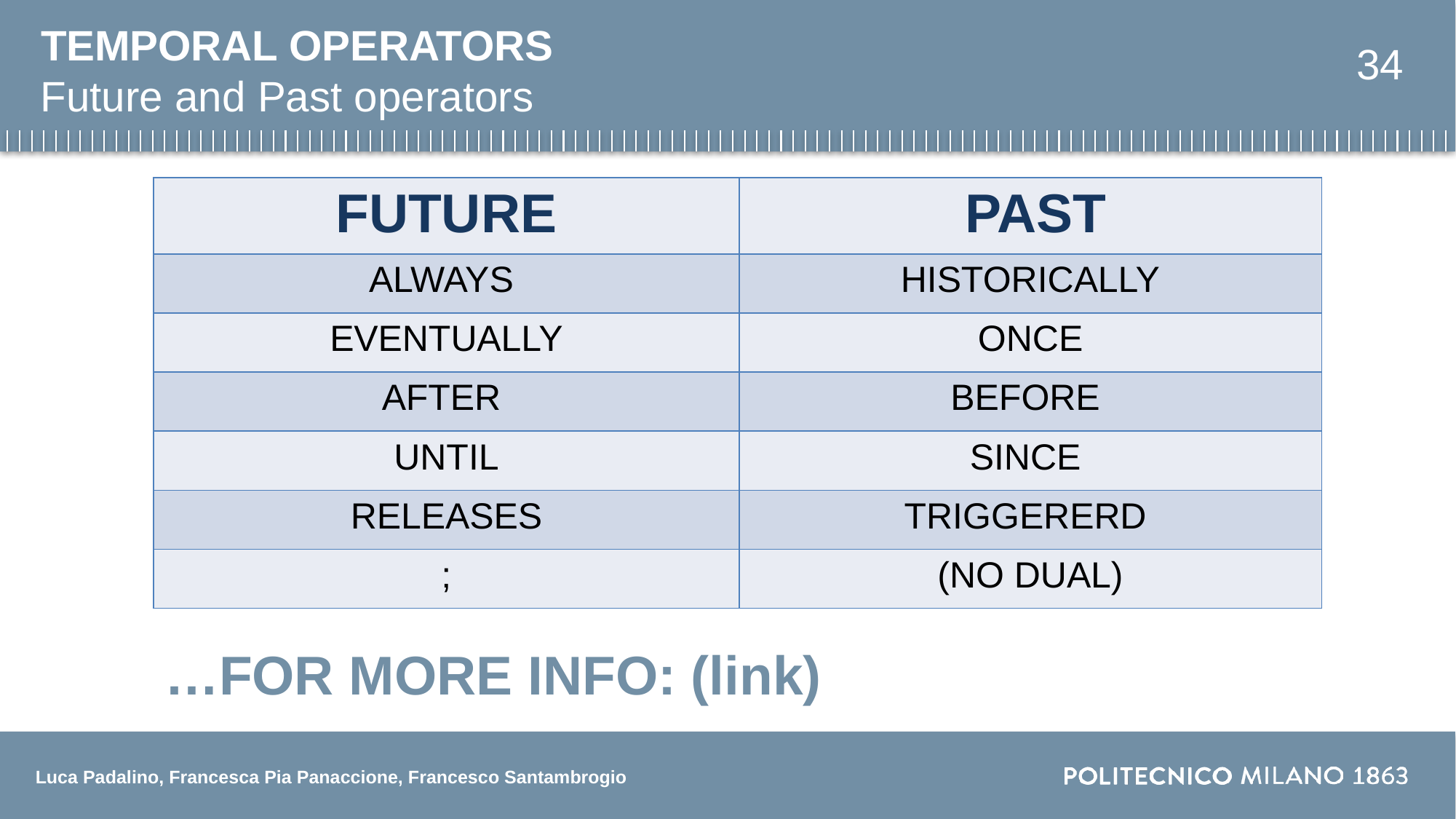

# TEMPORAL OPERATORS
34
Future and Past operators
| FUTURE | PAST |
| --- | --- |
| ALWAYS | HISTORICALLY |
| EVENTUALLY | ONCE |
| AFTER | BEFORE |
| UNTIL | SINCE |
| RELEASES | TRIGGERERD |
| ; | (NO DUAL) |
…FOR MORE INFO: (link)